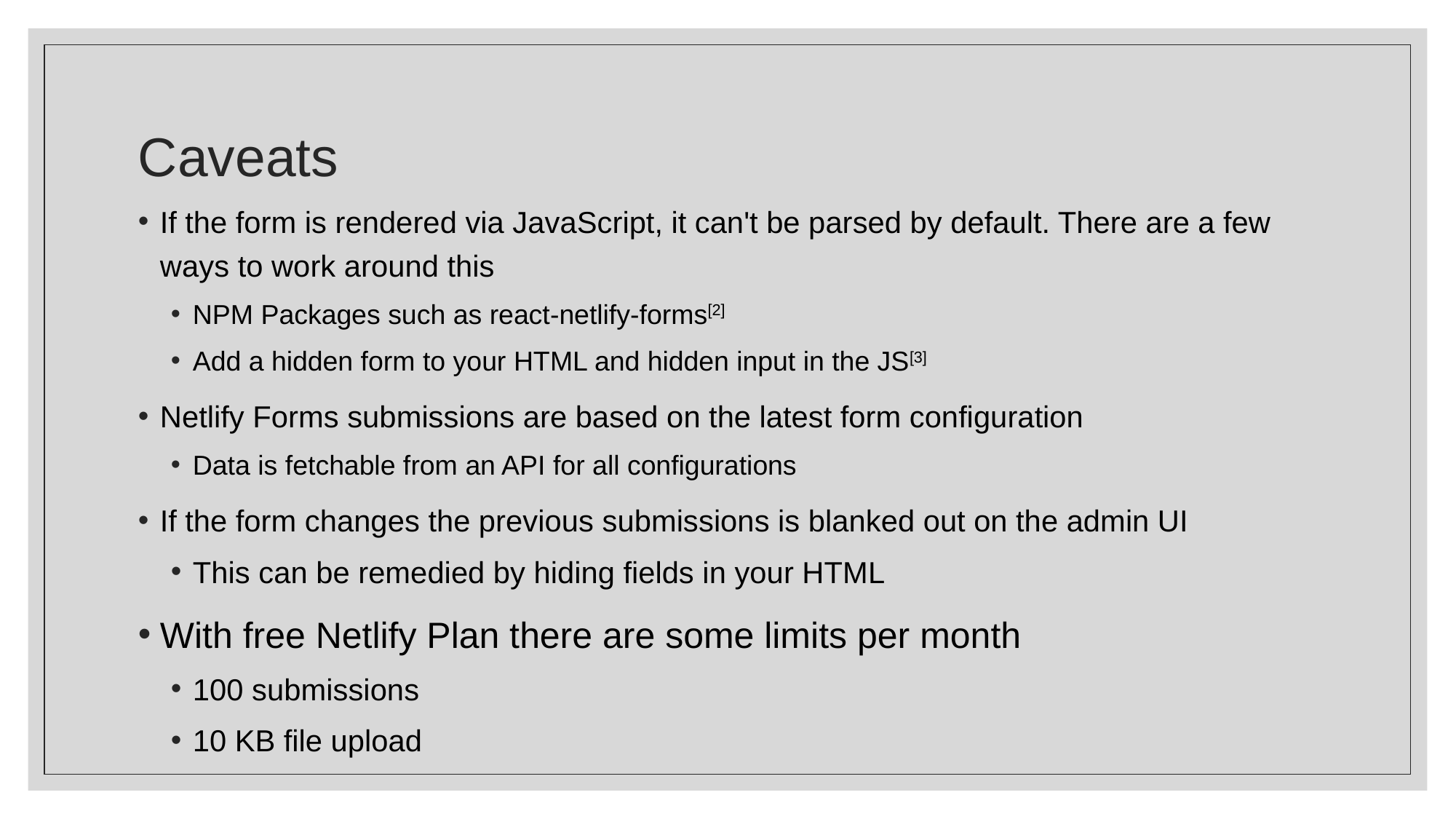

# Caveats
If the form is rendered via JavaScript, it can't be parsed by default. There are a few ways to work around this
NPM Packages such as react-netlify-forms[2]
Add a hidden form to your HTML and hidden input in the JS[3]
Netlify Forms submissions are based on the latest form configuration
Data is fetchable from an API for all configurations
If the form changes the previous submissions is blanked out on the admin UI
This can be remedied by hiding fields in your HTML
With free Netlify Plan there are some limits per month
100 submissions
10 KB file upload